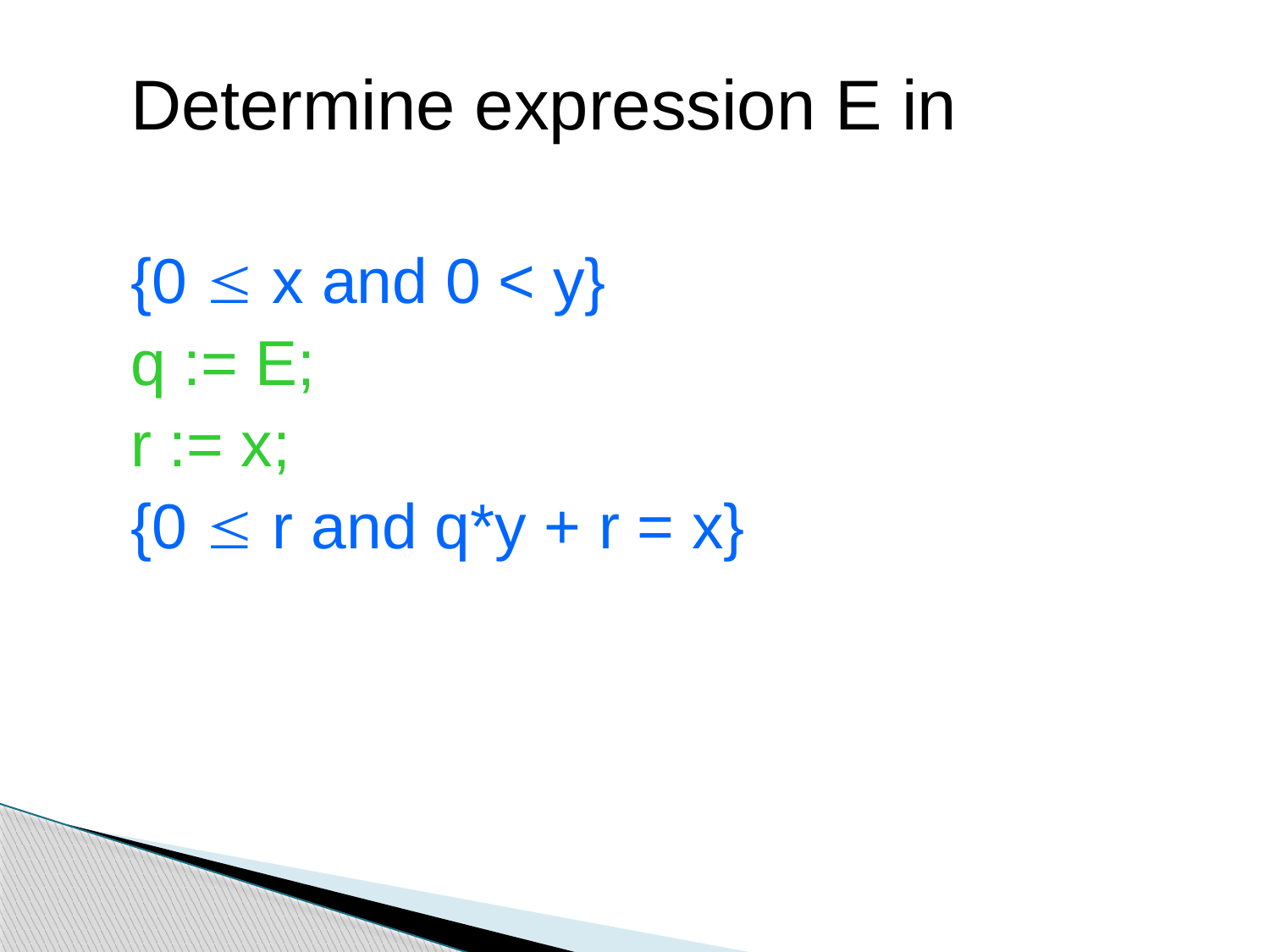

Determine expression E in

{0 ≤ x and 0 < y}
q := E;
r := x;
{0 ≤ r and q*y + r = x}